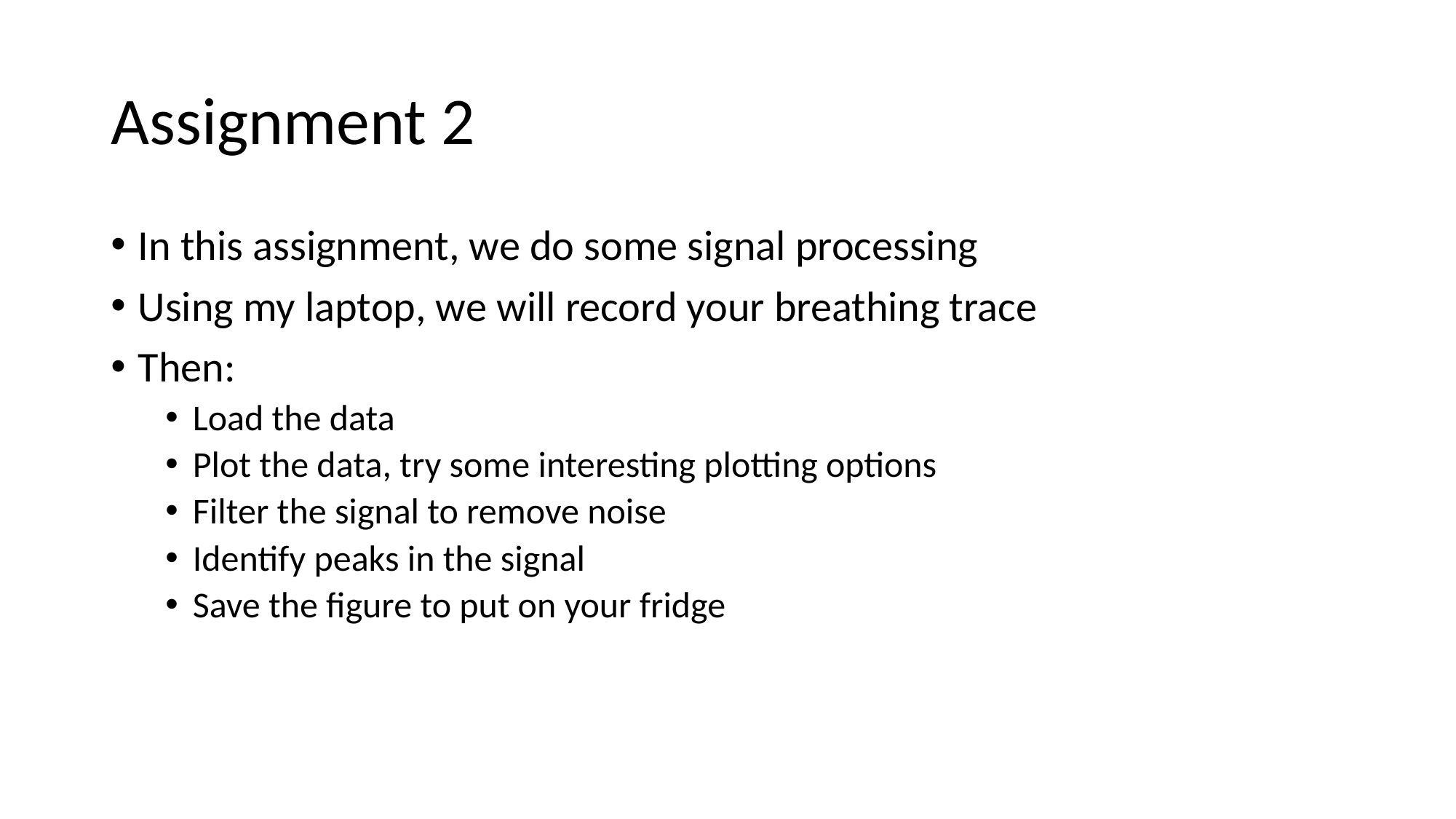

# Assignment 2
In this assignment, we do some signal processing
Using my laptop, we will record your breathing trace
Then:
Load the data
Plot the data, try some interesting plotting options
Filter the signal to remove noise
Identify peaks in the signal
Save the figure to put on your fridge